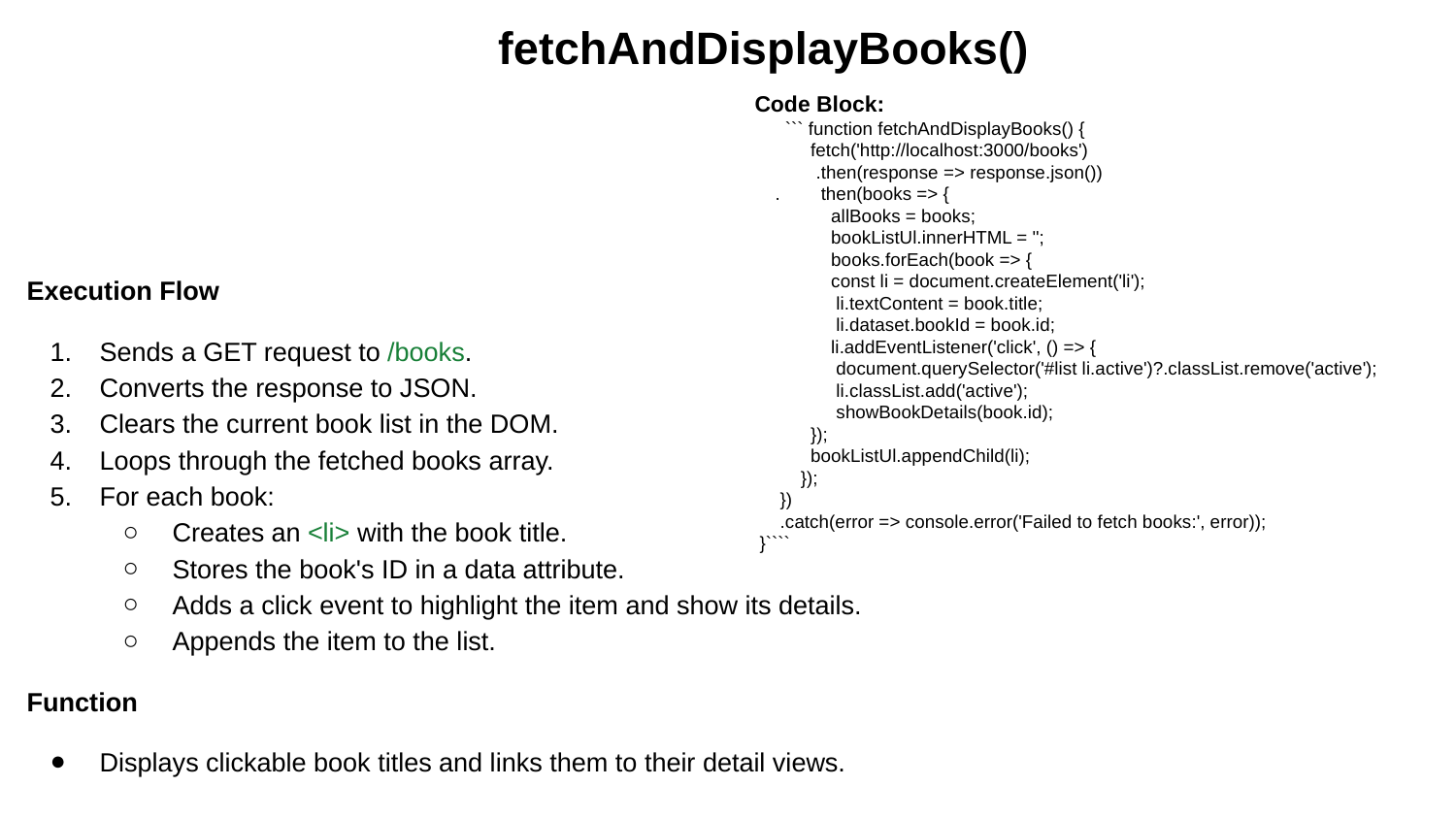

fetchAndDisplayBooks()

Code Block:
      ``` function fetchAndDisplayBooks() {
           fetch('http://localhost:3000/books')
            .then(response => response.json())
    .        then(books => {
               allBooks = books;
               bookListUl.innerHTML = '';
               books.forEach(book => {
               const li = document.createElement('li');
                li.textContent = book.title;
                li.dataset.bookId = book.id;
               li.addEventListener('click', () => {
                document.querySelector('#list li.active')?.classList.remove('active');
                li.classList.add('active');
                showBookDetails(book.id);
           });
           bookListUl.appendChild(li);
         });
     })
     .catch(error => console.error('Failed to fetch books:', error));
 }````

Execution Flow
Sends a GET request to /books.
Converts the response to JSON.
Clears the current book list in the DOM.
Loops through the fetched books array.
For each book:
Creates an <li> with the book title.
Stores the book's ID in a data attribute.
Adds a click event to highlight the item and show its details.
Appends the item to the list.
Function
Displays clickable book titles and links them to their detail views.